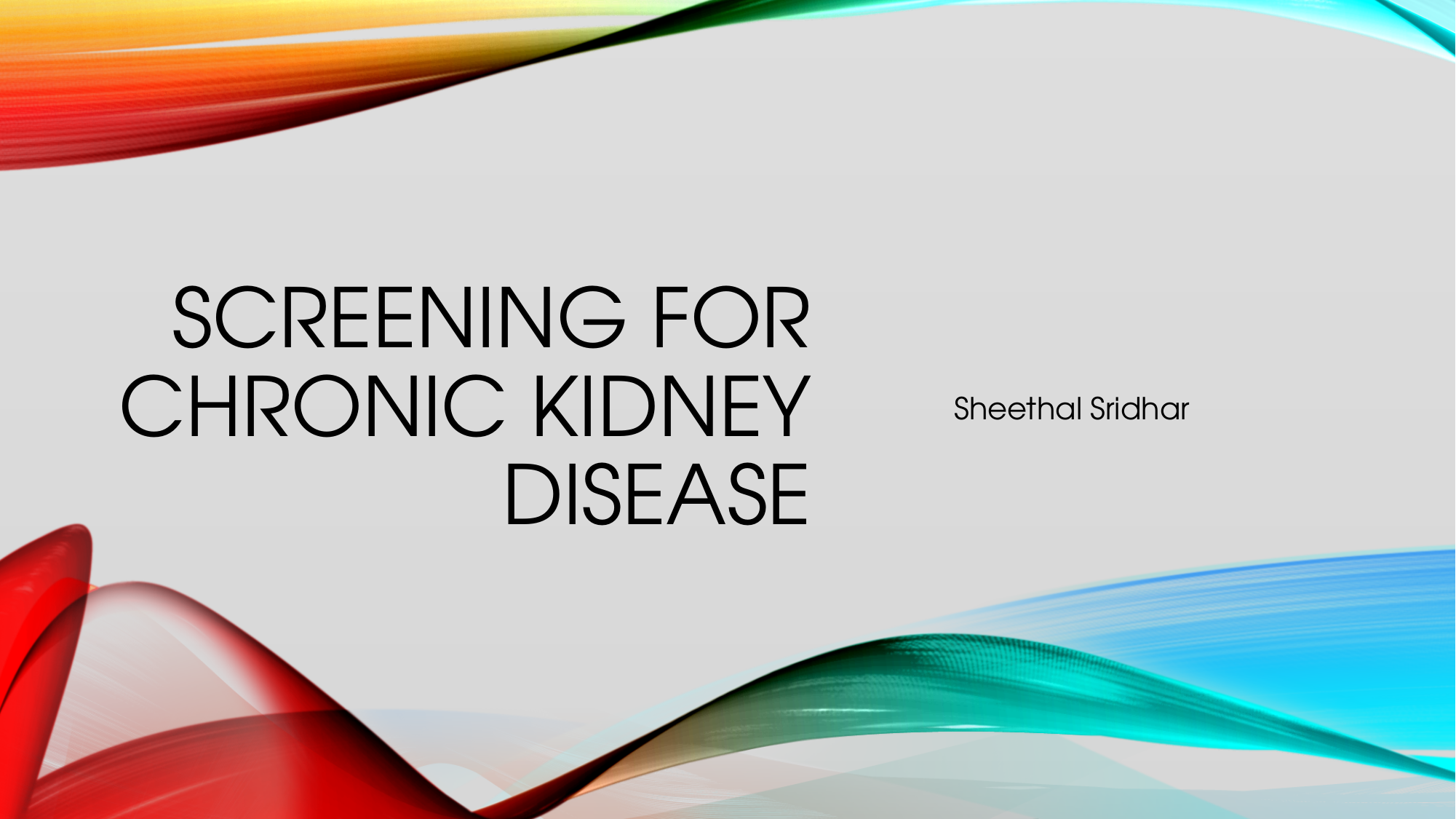

# Screening For Chronic Kidney Disease
Sheethal Sridhar